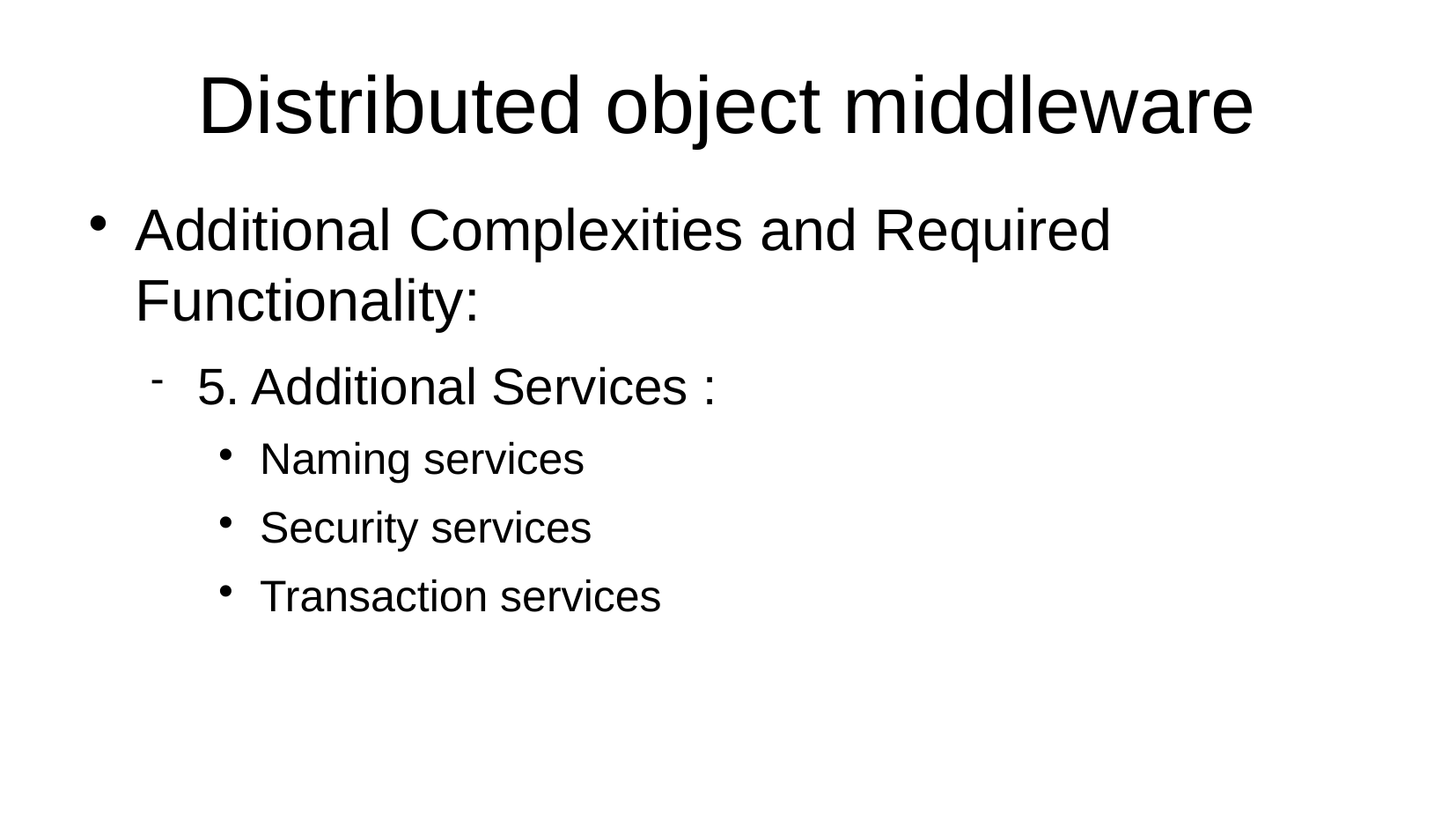

Distributed object middleware
Additional Complexities and Required Functionality:
5. Additional Services :
Naming services
Security services
Transaction services